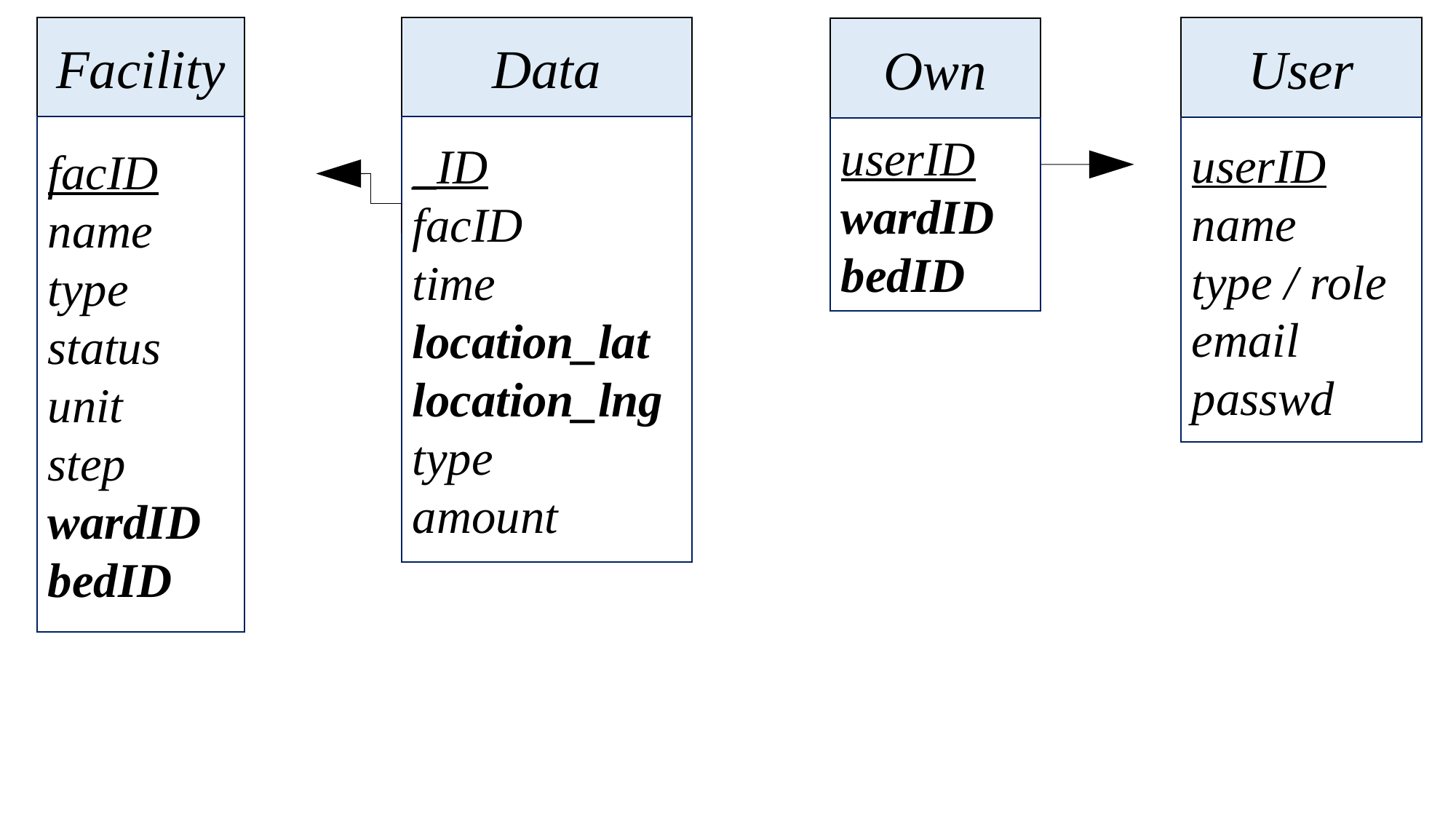

Facility
facID
name
type
status
unit
step
wardID
bedID
Data
_ID
facID
time
location_lat
location_lng
type
amount
User
userID
name
type / role
email
passwd
Own
userID
wardID
bedID